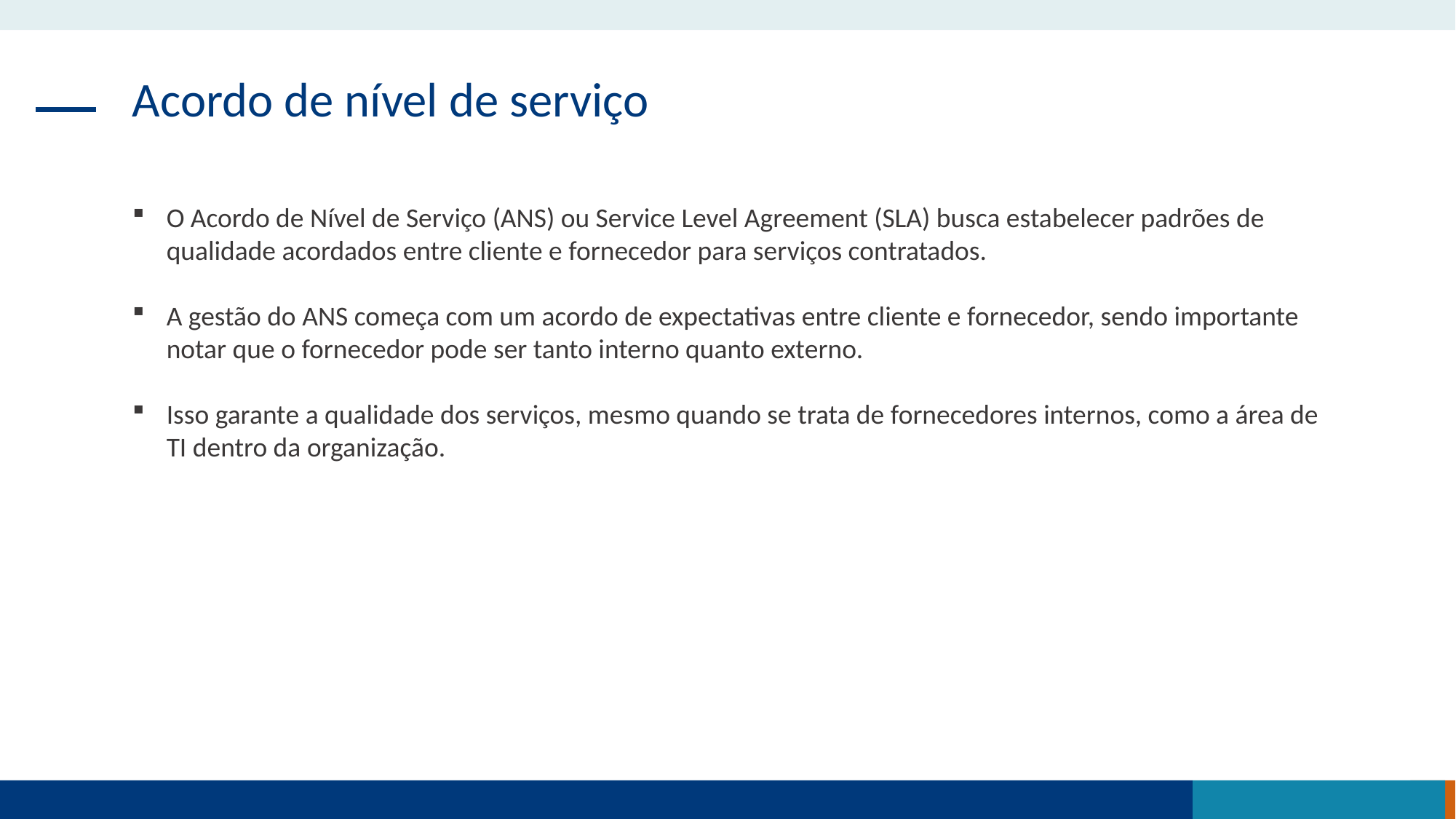

Acordo de nível de serviço
O Acordo de Nível de Serviço (ANS) ou Service Level Agreement (SLA) busca estabelecer padrões de qualidade acordados entre cliente e fornecedor para serviços contratados.

A gestão do ANS começa com um acordo de expectativas entre cliente e fornecedor, sendo importante notar que o fornecedor pode ser tanto interno quanto externo.

Isso garante a qualidade dos serviços, mesmo quando se trata de fornecedores internos, como a área de TI dentro da organização.